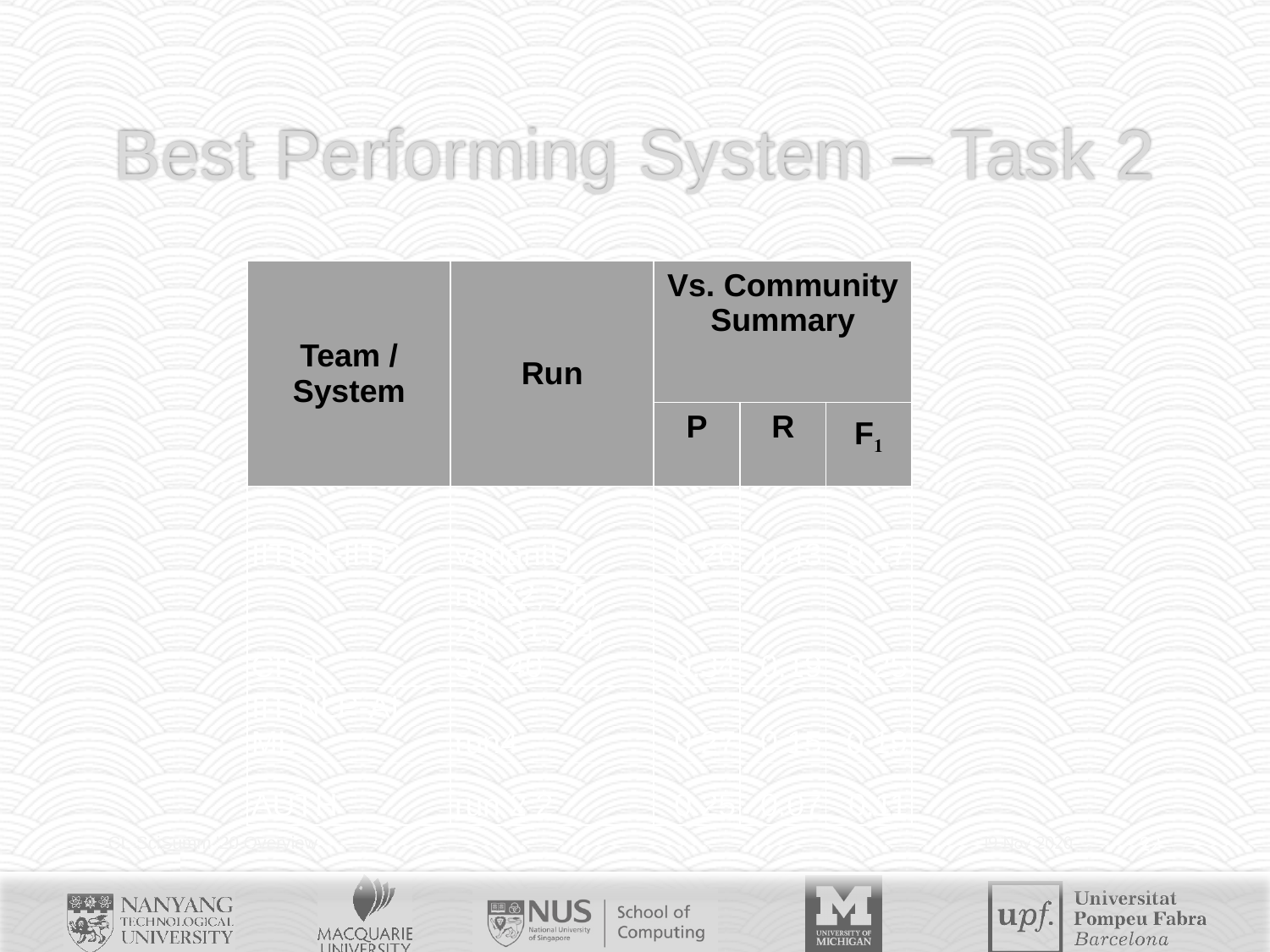

# Best Performing System – Task 2
| Team / System | Run | Vs. Community Summary |  |  |
| --- | --- | --- | --- | --- |
|  |  | P | R | F1 |
| IITBH-IITP | variantU | 0.20 | 0.43 | 0.27 |
| CIST | run22, 25, 28, 31, 34, 37, 40 | 0.34 | 0.19 | 0.25 |
| IIT-NLP-AI-ML | run4 | 0.27 | 0.15 | 0.19 |
| AUTH | run 2 2 | 0.25 | 0.07 | 0.11 |
CL-SciSumm '20 Overview
19 Nov 2020
22